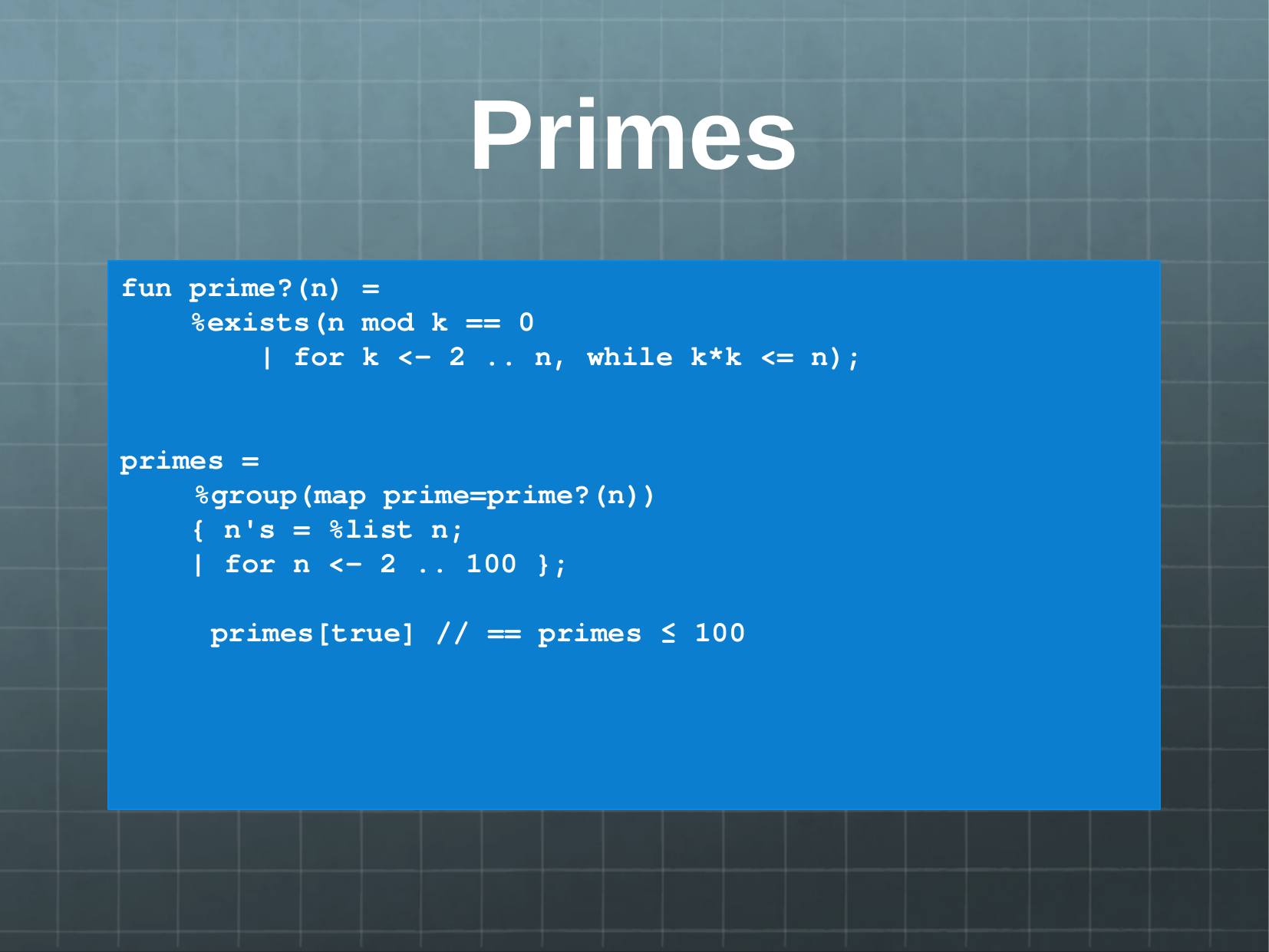

# Primes
fun prime?(n) =
    %exists(n mod k == 0
        | for k <- 2 .. n, while k*k <= n);

primes =
 %group(map prime=prime?(n))
    { n's = %list n;
    | for n <- 2 .. 100 };
  primes[true] // == primes ≤ 100